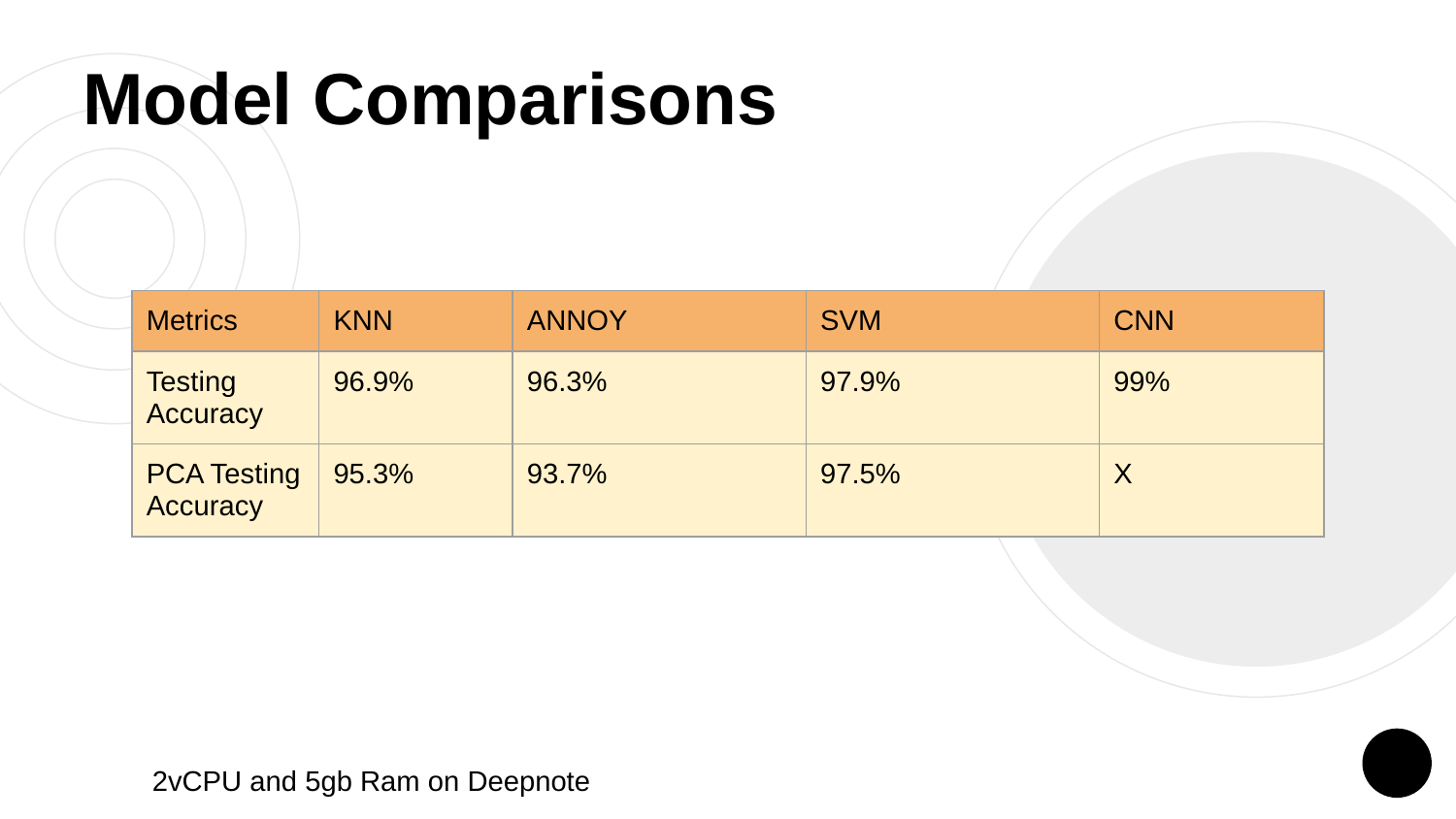

# Model Comparisons
| Metrics | KNN | ANNOY | SVM | CNN |
| --- | --- | --- | --- | --- |
| Testing Accuracy | 96.9% | 96.3% | 97.9% | 99% |
| PCA Testing Accuracy | 95.3% | 93.7% | 97.5% | X |
2vCPU and 5gb Ram on Deepnote